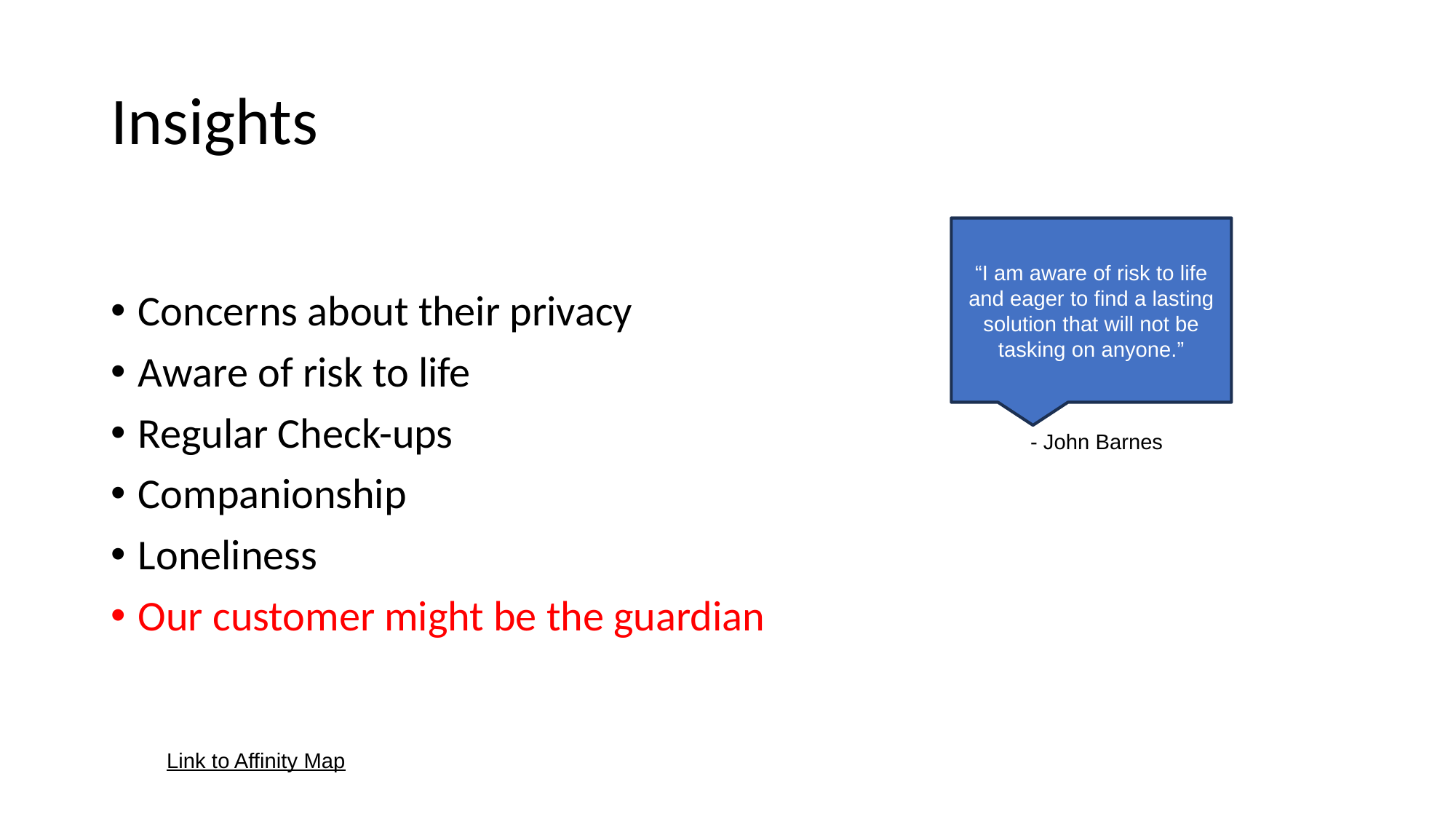

# Insights

Concerns about their privacy
Aware of risk to life
Regular Check-ups
Companionship
Loneliness
Our customer might be the guardian

“I am aware of risk to life and eager to find a lasting solution that will not be tasking on anyone.”
- John Barnes
Link to Affinity Map